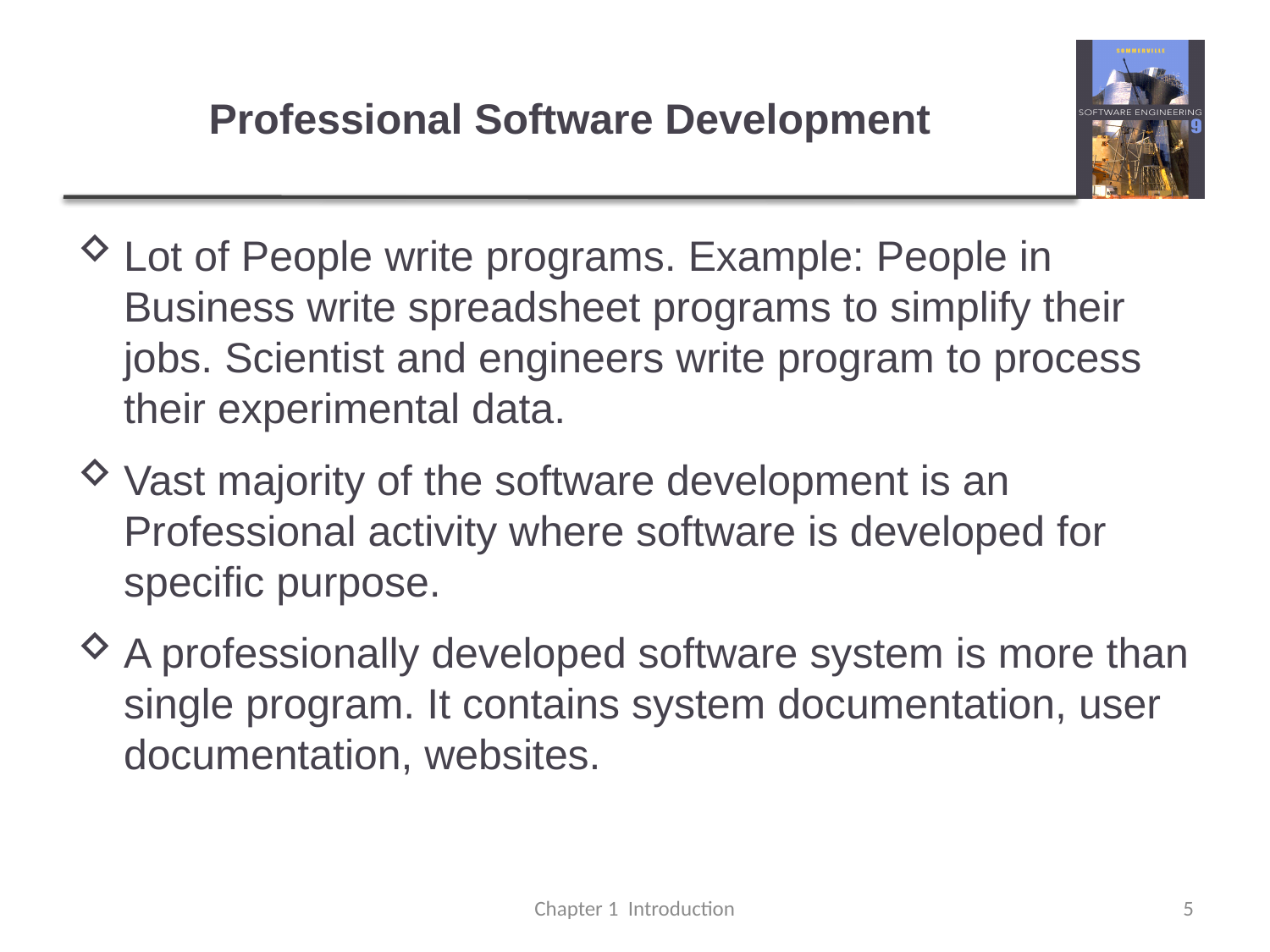

# Professional Software Development
Lot of People write programs. Example: People in  Business write spreadsheet programs to simplify their jobs. Scientist and engineers write program to process their experimental data.
Vast majority of the software development is an Professional activity where software is developed for specific purpose.
A professionally developed software system is more than single program. It contains system documentation, user documentation, websites.
Chapter 1  Introduction
5